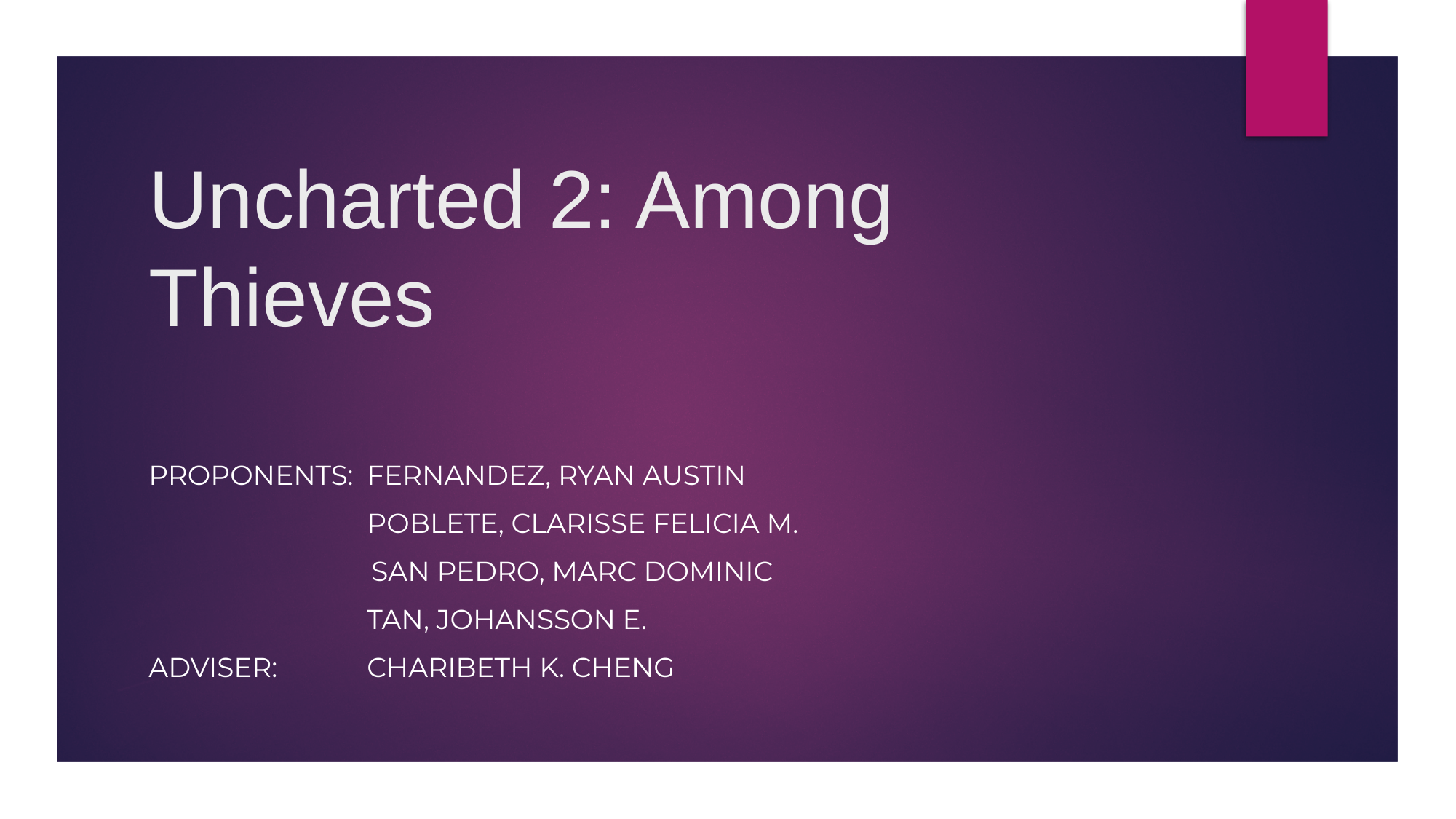

# Uncharted 2: Among Thieves
PROPONENTS:	FERNANDEZ, RYAN AUSTIN
		POBLETE, CLARISSE FELICIA M.
	                SAN PEDRO, MARC DOMINIC
                         	TAN, JOHANSSON E.
ADVISER:         	CHARIBETH K. CHENG